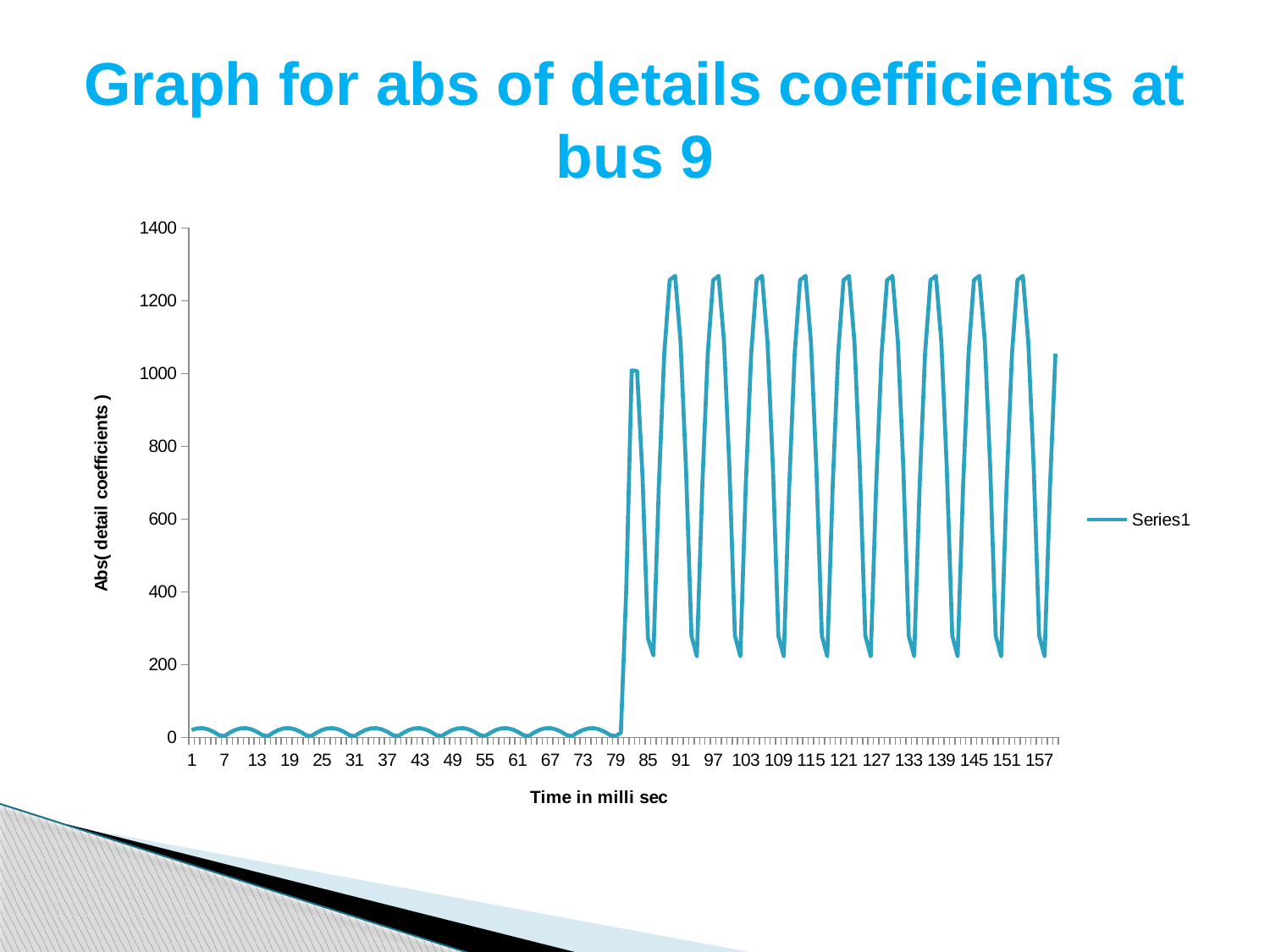

# Graph for abs of details coefficients at bus 9

### Chart

| Category |  |
|---|---|